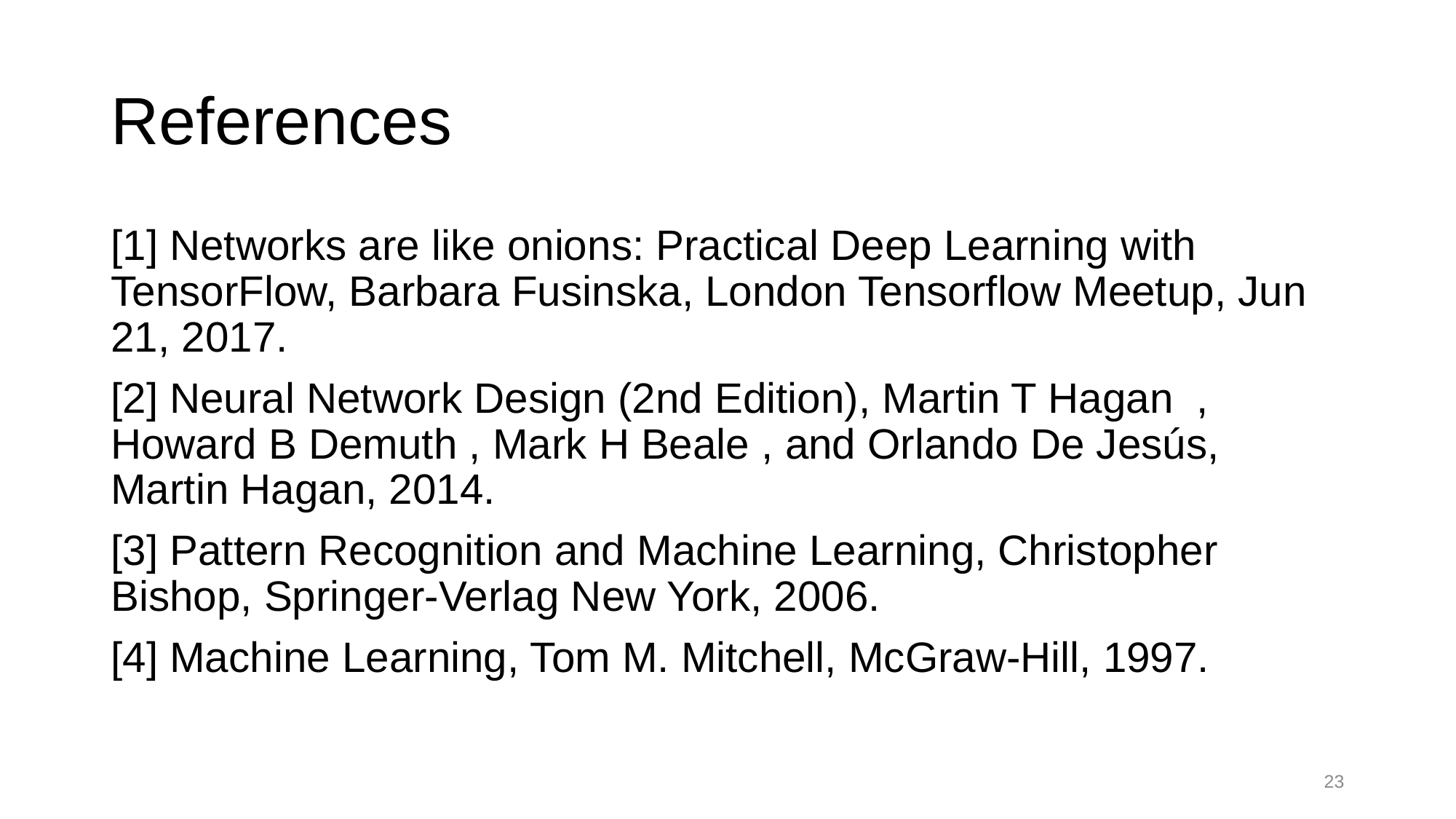

# References
[1] Networks are like onions: Practical Deep Learning with TensorFlow, Barbara Fusinska, London Tensorflow Meetup, Jun 21, 2017.
[2] Neural Network Design (2nd Edition), Martin T Hagan  , Howard B Demuth , Mark H Beale , and Orlando De Jesús, Martin Hagan, 2014.
[3] Pattern Recognition and Machine Learning, Christopher Bishop, Springer-Verlag New York, 2006.
[4] Machine Learning, Tom M. Mitchell, McGraw-Hill, 1997.

23